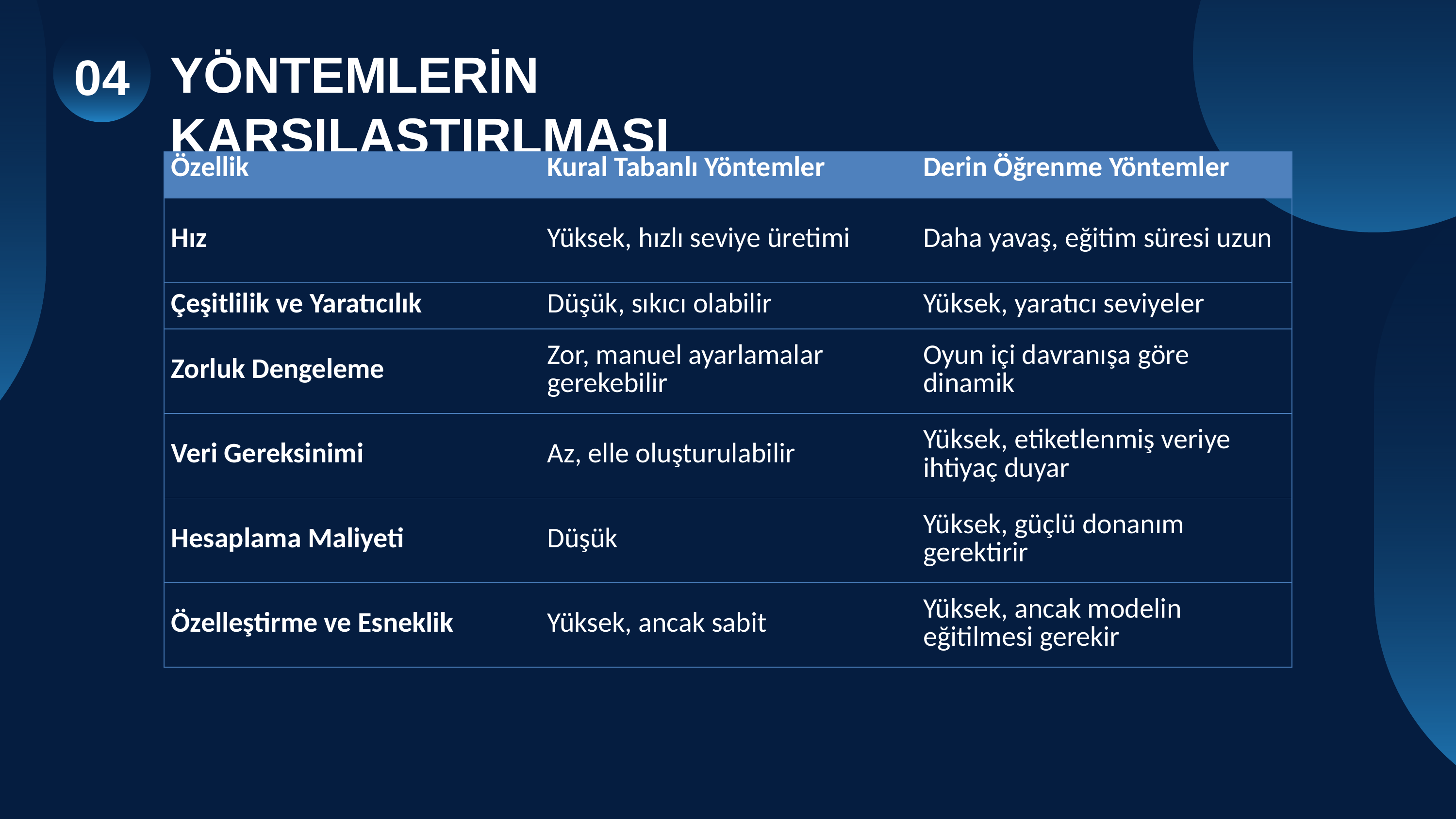

04
YÖNTEMLERİN KARŞILAŞTIRLMASI
| Özellik | Kural Tabanlı Yöntemler | Derin Öğrenme Yöntemler |
| --- | --- | --- |
| Hız | Yüksek, hızlı seviye üretimi | Daha yavaş, eğitim süresi uzun |
| Çeşitlilik ve Yaratıcılık | Düşük, sıkıcı olabilir | Yüksek, yaratıcı seviyeler |
| Zorluk Dengeleme | Zor, manuel ayarlamalar gerekebilir | Oyun içi davranışa göre dinamik |
| Veri Gereksinimi | Az, elle oluşturulabilir | Yüksek, etiketlenmiş veriye ihtiyaç duyar |
| Hesaplama Maliyeti | Düşük | Yüksek, güçlü donanım gerektirir |
| Özelleştirme ve Esneklik | Yüksek, ancak sabit | Yüksek, ancak modelin eğitilmesi gerekir |